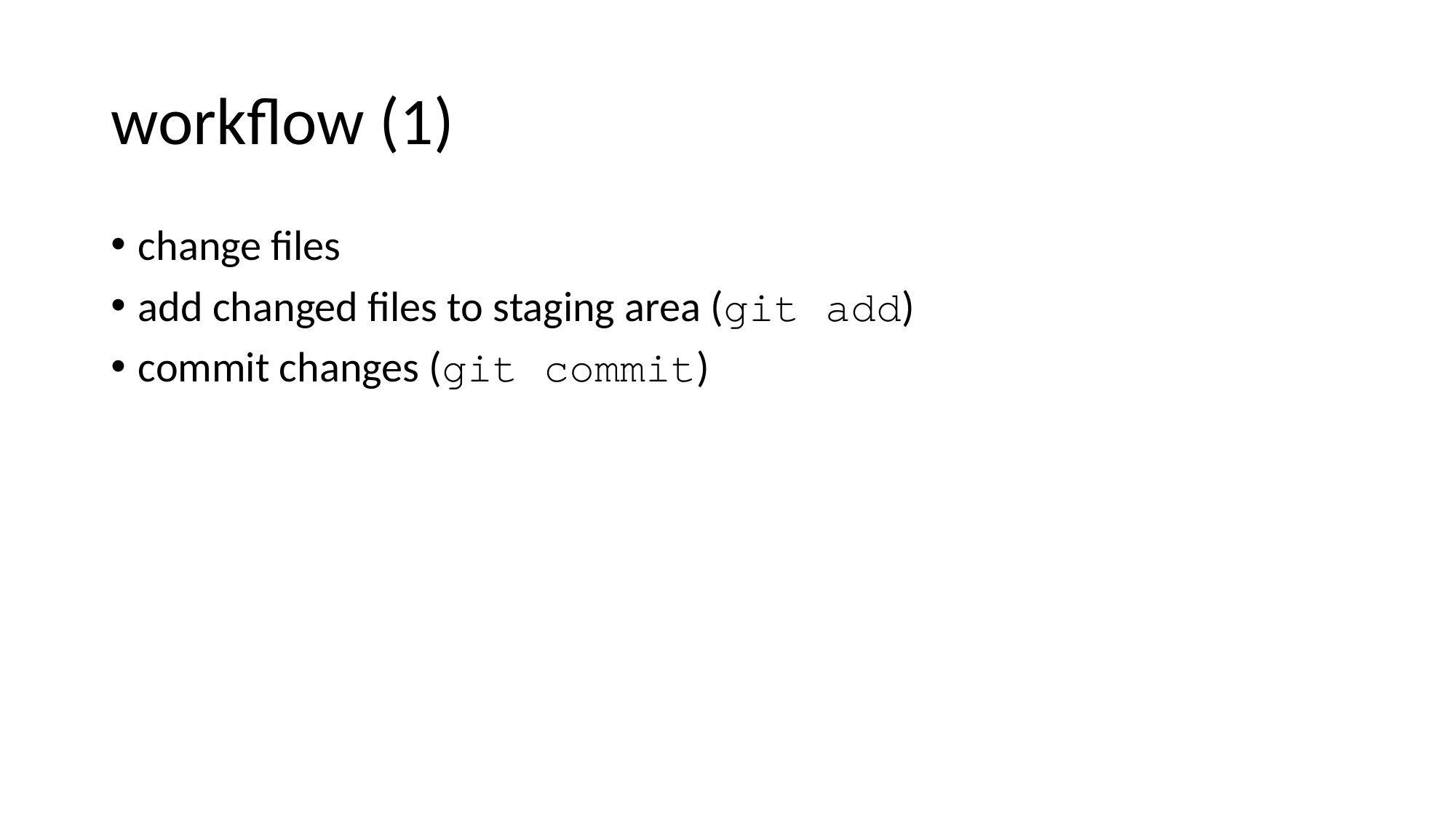

# workflow (1)
change files
add changed files to staging area (git add)
commit changes (git commit)